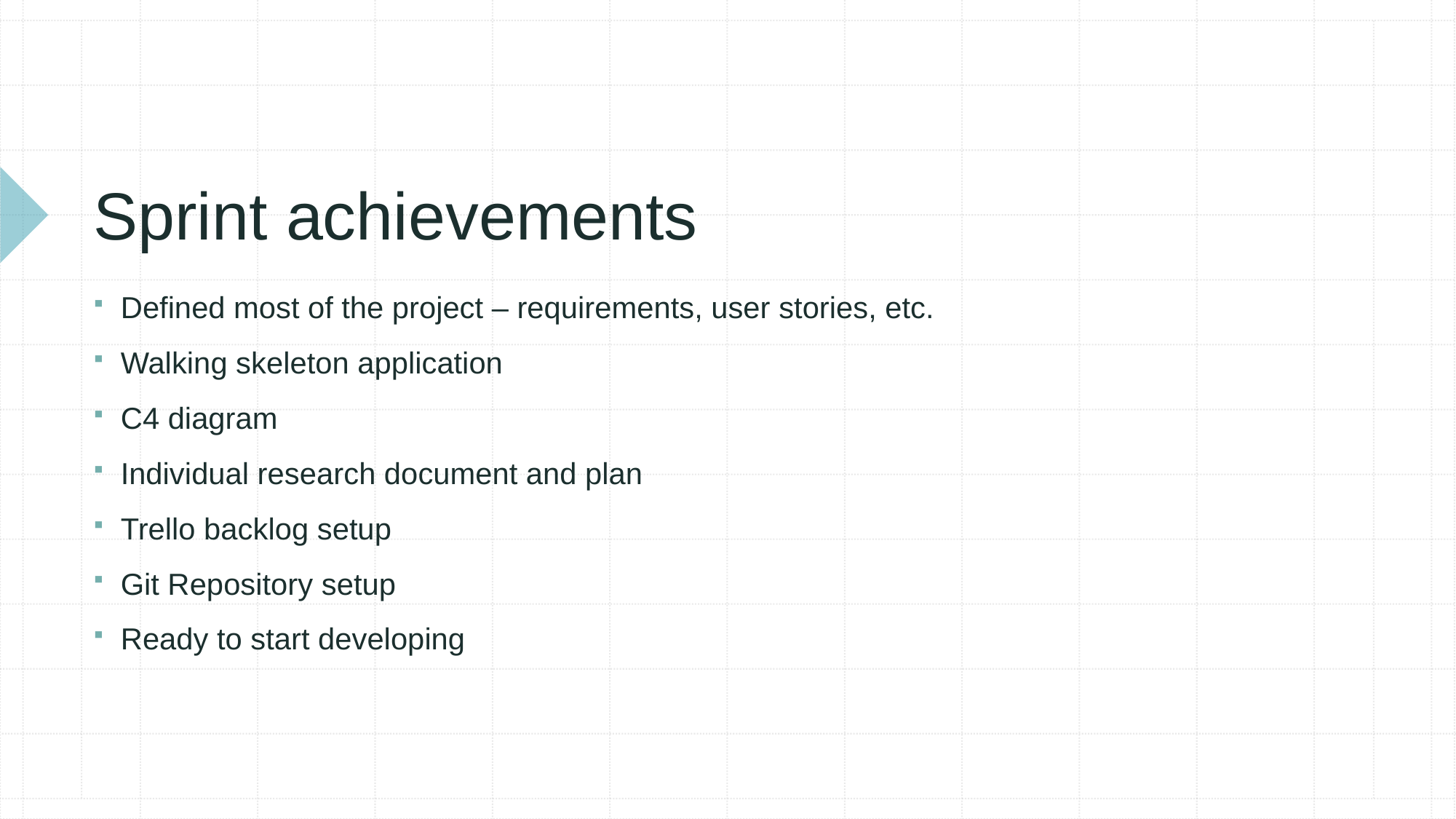

# Sprint achievements
Defined most of the project – requirements, user stories, etc.
Walking skeleton application
C4 diagram
Individual research document and plan
Trello backlog setup
Git Repository setup
Ready to start developing